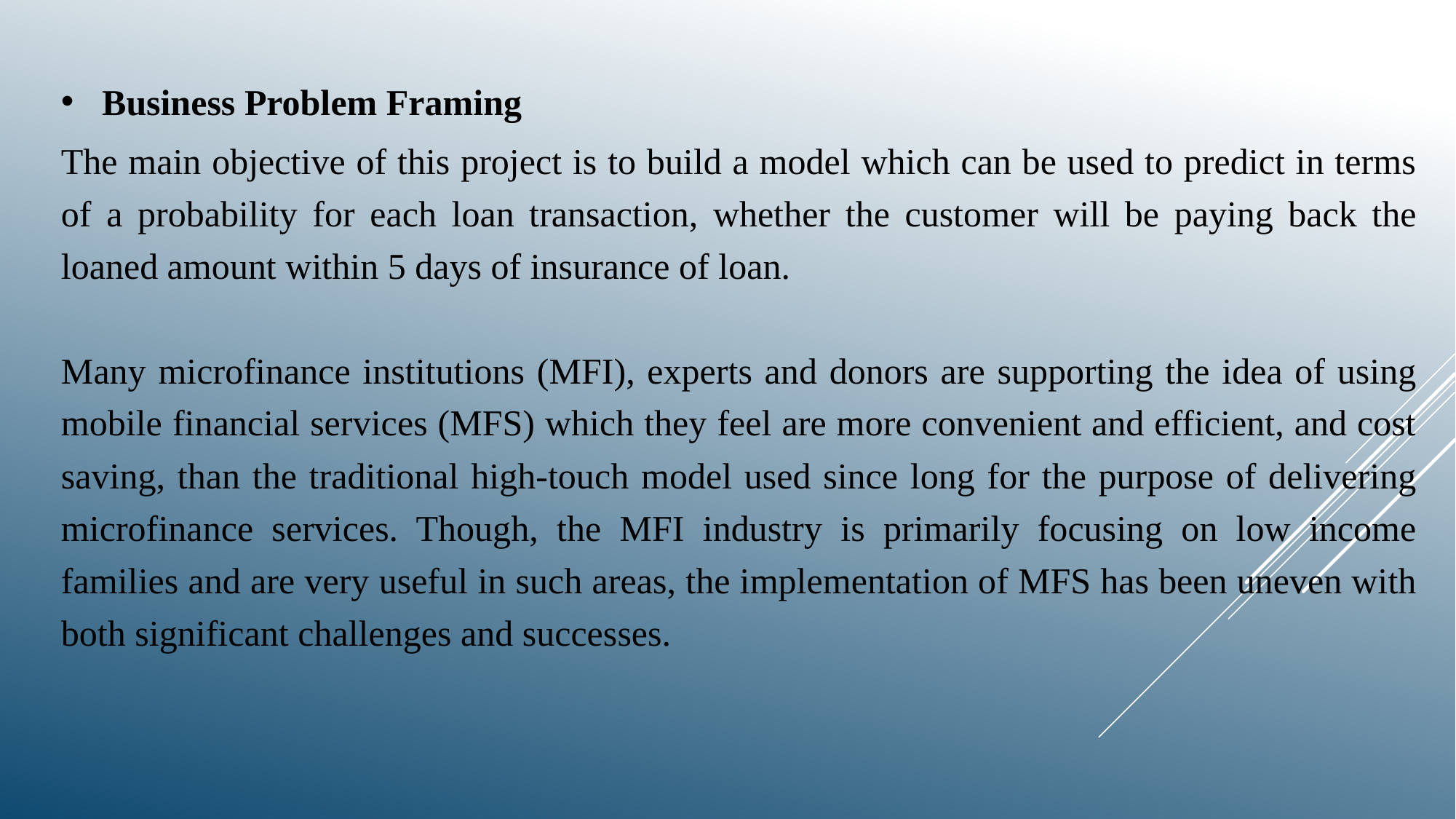

Business Problem Framing
The main objective of this project is to build a model which can be used to predict in terms of a probability for each loan transaction, whether the customer will be paying back the loaned amount within 5 days of insurance of loan.

Many microfinance institutions (MFI), experts and donors are supporting the idea of using mobile financial services (MFS) which they feel are more convenient and efficient, and cost saving, than the traditional high-touch model used since long for the purpose of delivering microfinance services. Though, the MFI industry is primarily focusing on low income families and are very useful in such areas, the implementation of MFS has been uneven with both significant challenges and successes.